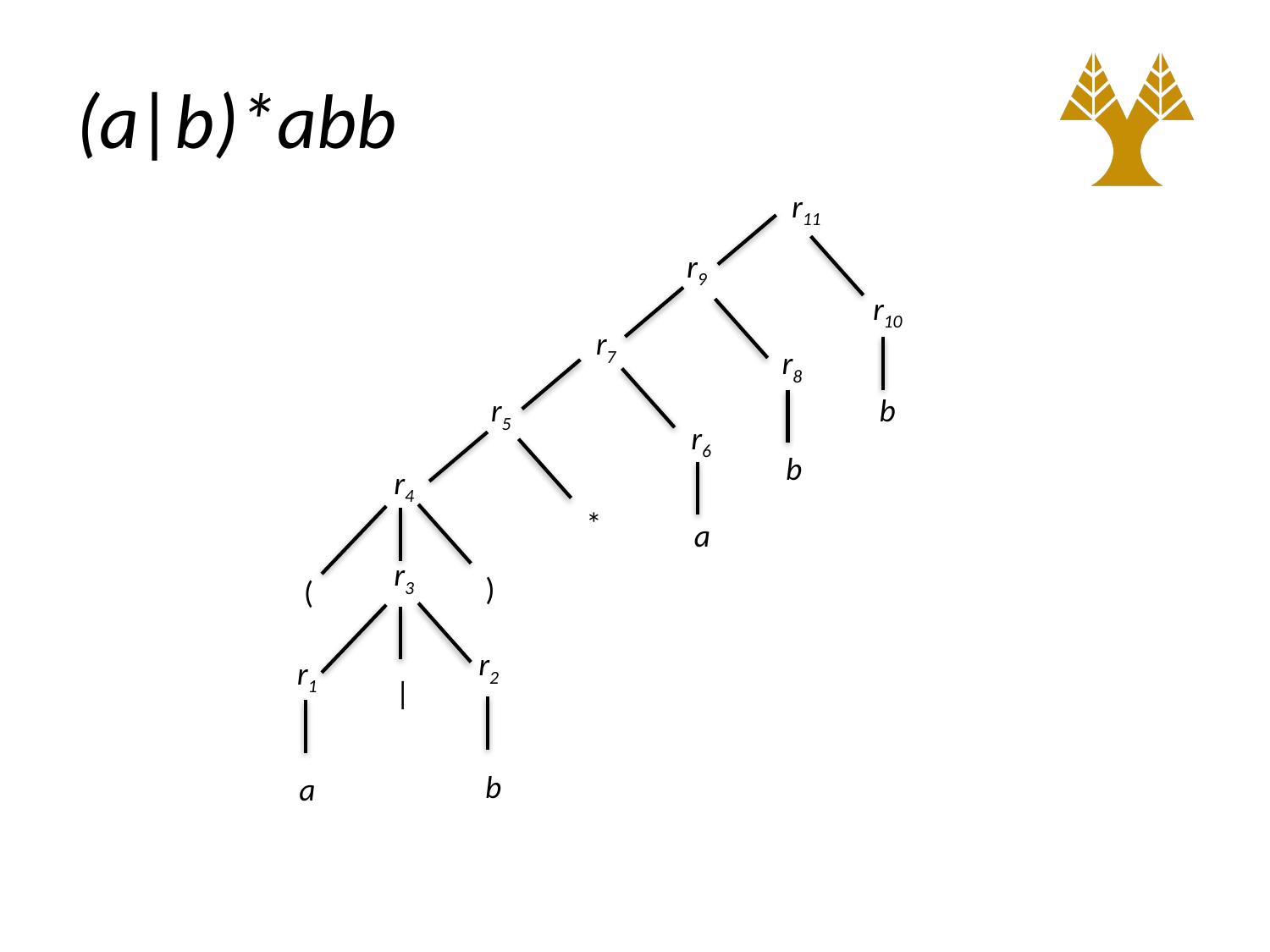

# (a|b)*abb
r11
r9
r10
r7
r8
r5
b
r6
b
r4
*
a
r3
)
(
r2
r1
|
b
a